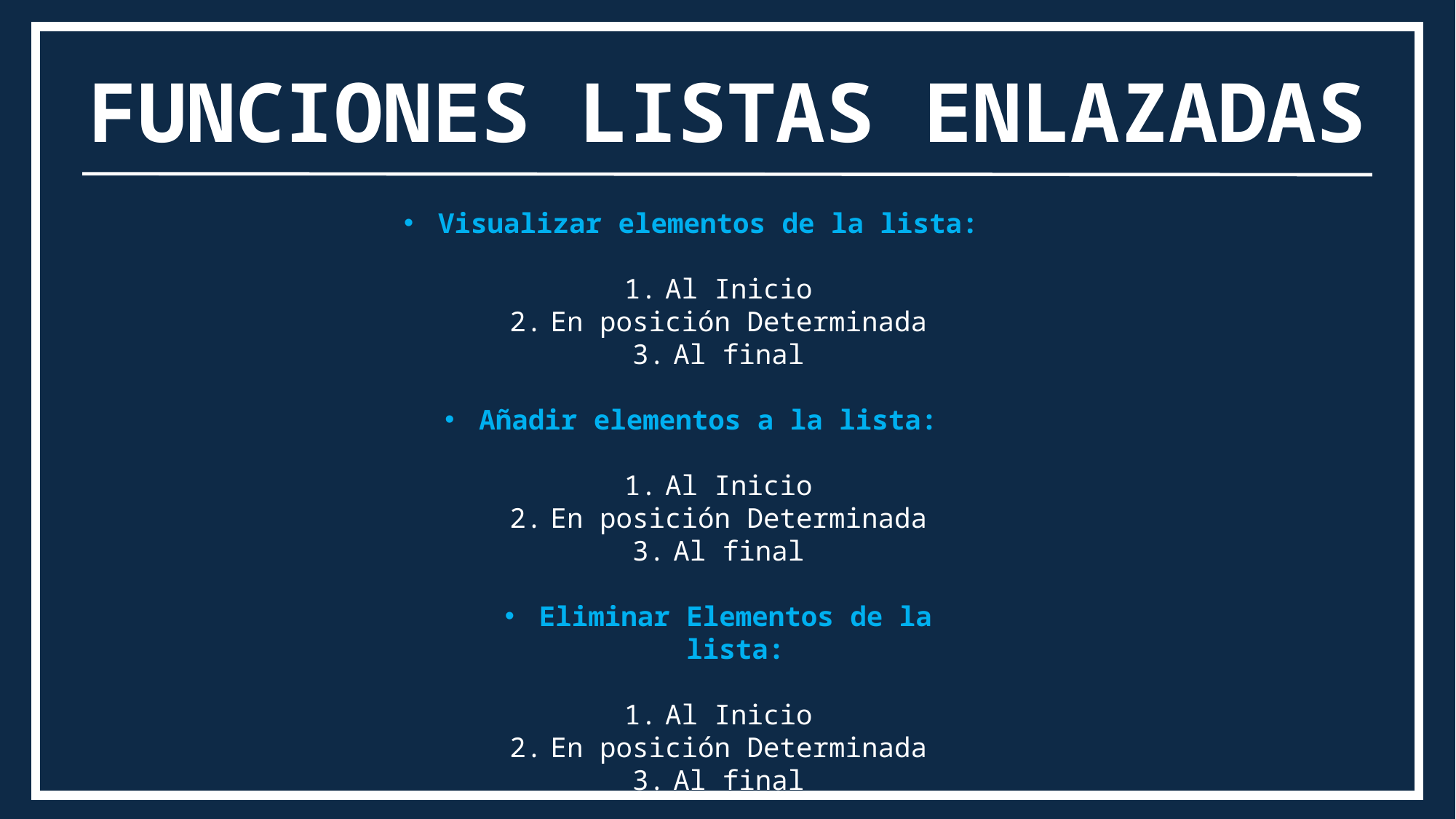

FUNCIONES LISTAS ENLAZADAS
Visualizar elementos de la lista:

Al Inicio
En posición Determinada
Al final

Añadir elementos a la lista:

Al Inicio
En posición Determinada
Al final

Eliminar Elementos de la lista:

Al Inicio
En posición Determinada
Al final